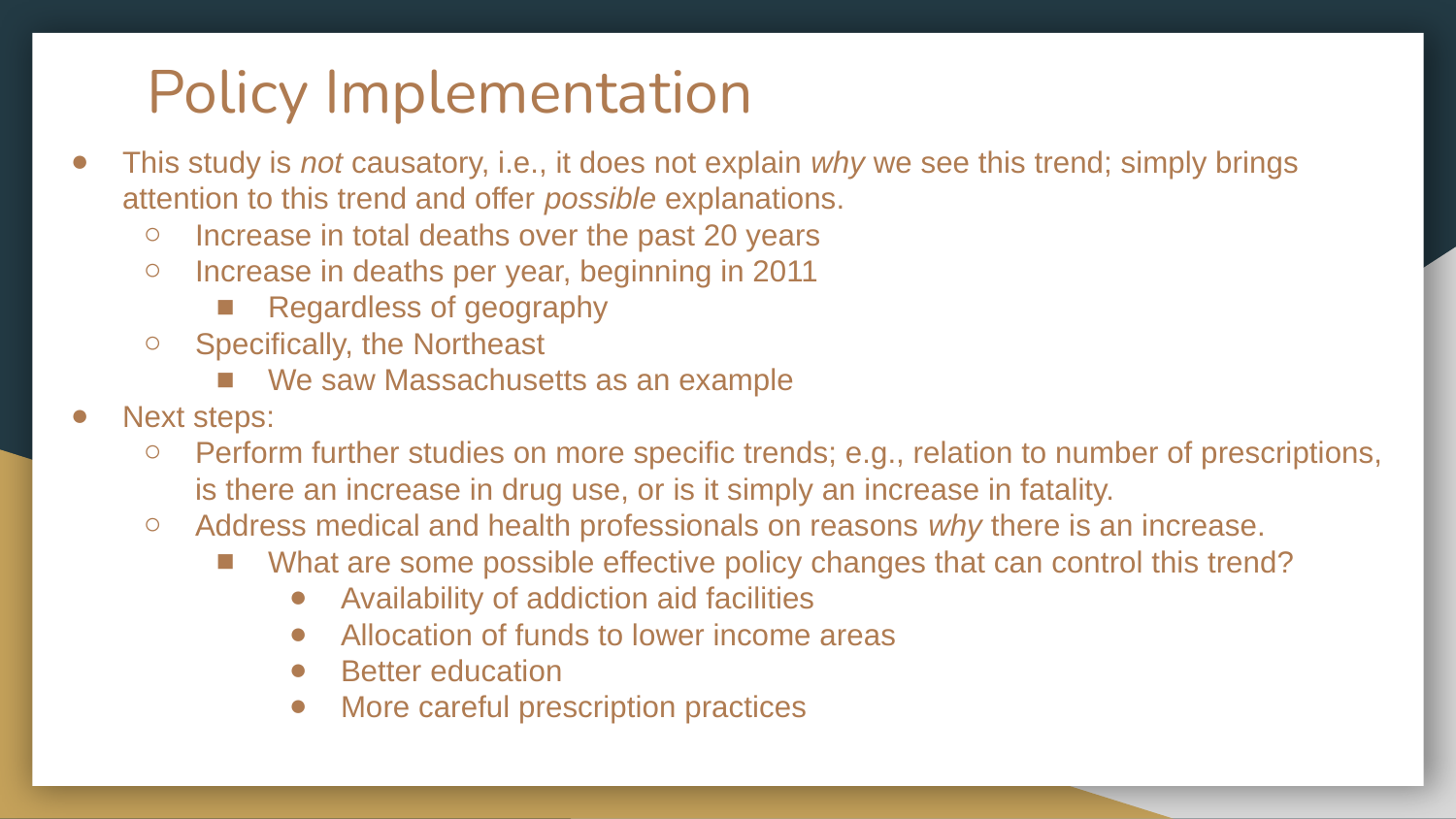

# Policy Implementation
This study is not causatory, i.e., it does not explain why we see this trend; simply brings attention to this trend and offer possible explanations.
Increase in total deaths over the past 20 years
Increase in deaths per year, beginning in 2011
Regardless of geography
Specifically, the Northeast
We saw Massachusetts as an example
Next steps:
Perform further studies on more specific trends; e.g., relation to number of prescriptions, is there an increase in drug use, or is it simply an increase in fatality.
Address medical and health professionals on reasons why there is an increase.
What are some possible effective policy changes that can control this trend?
Availability of addiction aid facilities
Allocation of funds to lower income areas
Better education
More careful prescription practices